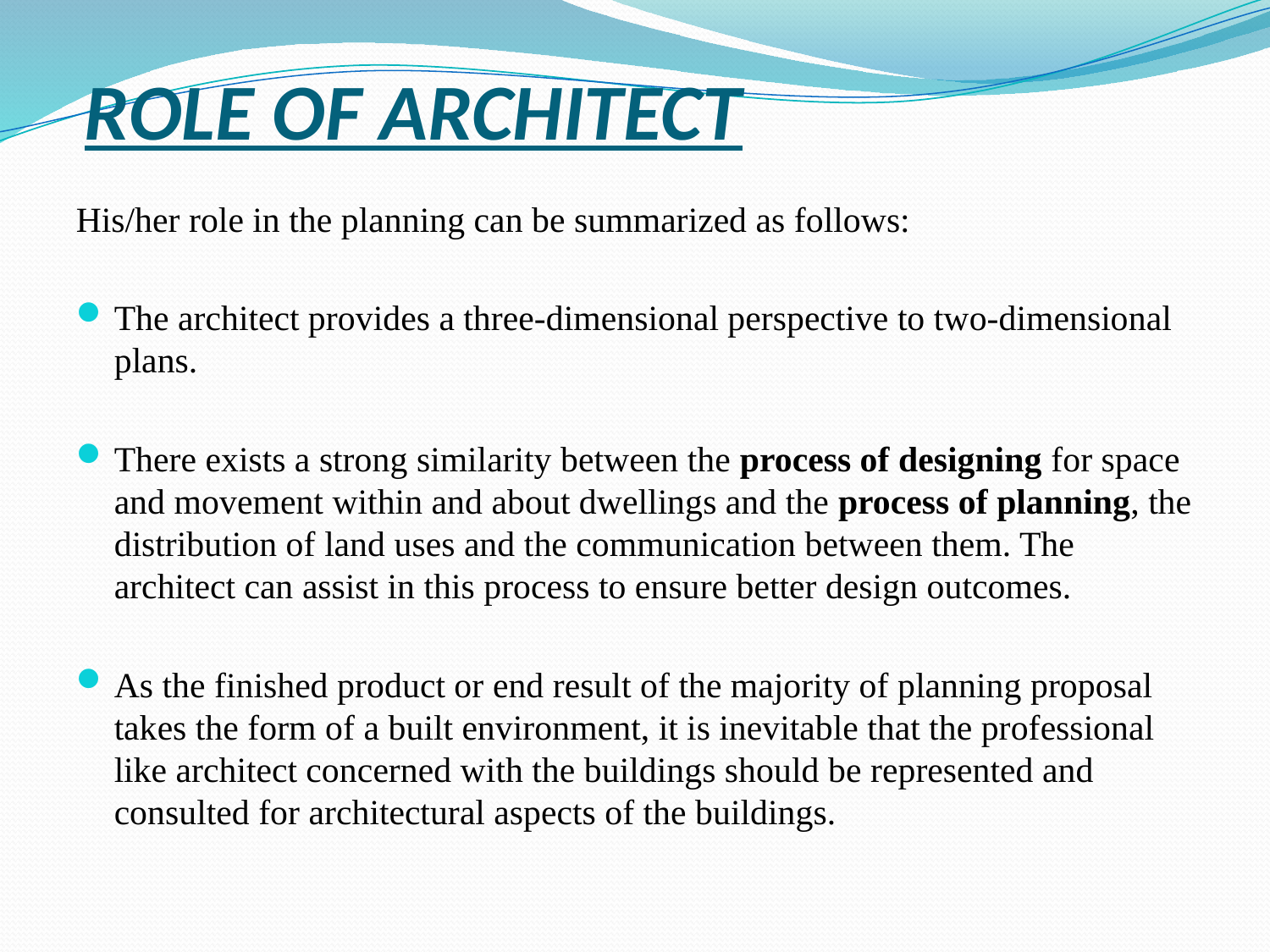

# ROLE OF ARCHITECT
His/her role in the planning can be summarized as follows:

The architect provides a three-dimensional perspective to two-dimensional plans.

There exists a strong similarity between the process of designing for space and movement within and about dwellings and the process of planning, the distribution of land uses and the communication between them. The architect can assist in this process to ensure better design outcomes.

As the finished product or end result of the majority of planning proposal takes the form of a built environment, it is inevitable that the professional like architect concerned with the buildings should be represented and consulted for architectural aspects of the buildings.